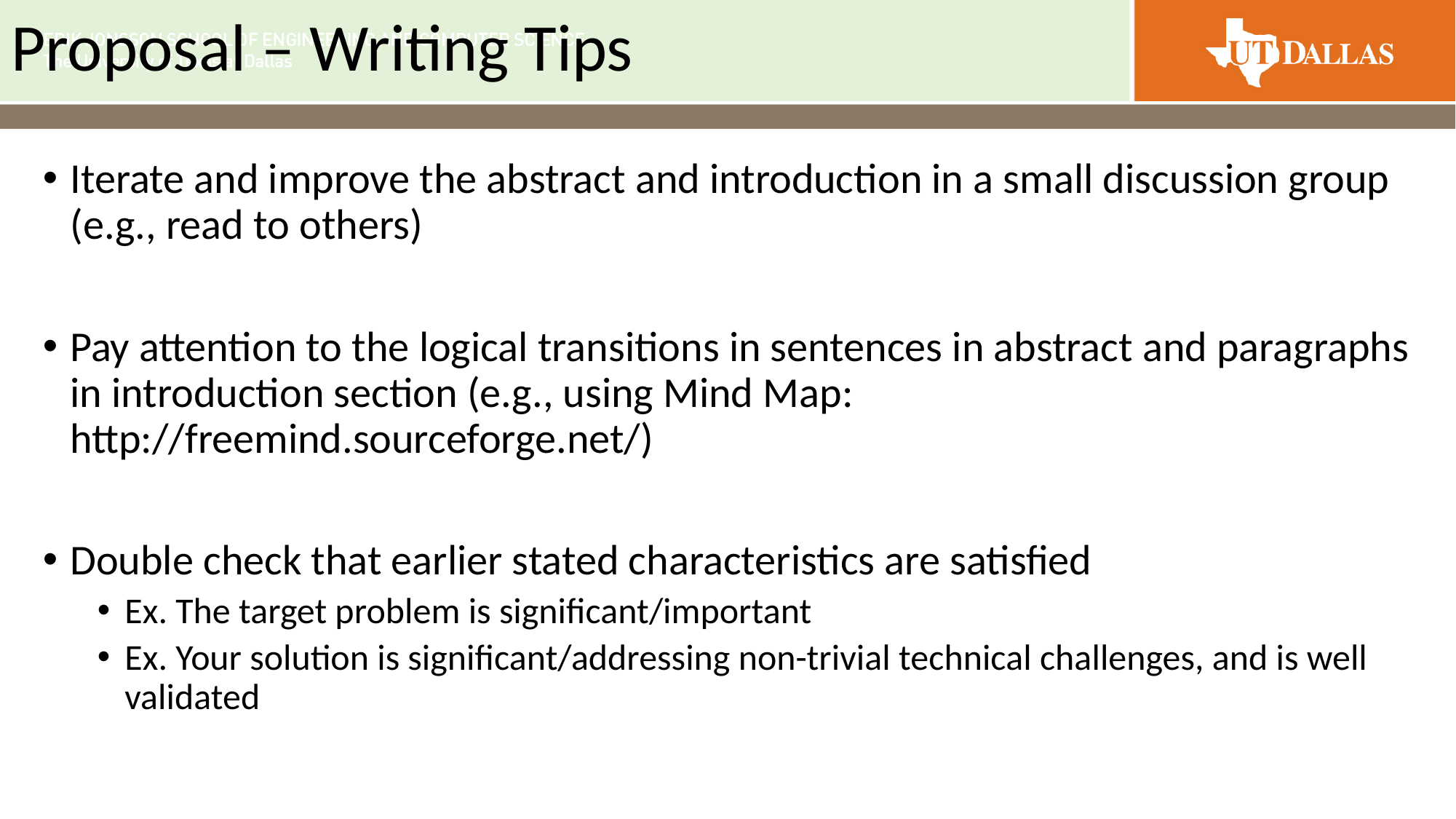

# Proposal – Writing Tips
Iterate and improve the abstract and introduction in a small discussion group (e.g., read to others)

Pay attention to the logical transitions in sentences in abstract and paragraphs in introduction section (e.g., using Mind Map: http://freemind.sourceforge.net/)

Double check that earlier stated characteristics are satisfied
Ex. The target problem is significant/important
Ex. Your solution is significant/addressing non-trivial technical challenges, and is well validated